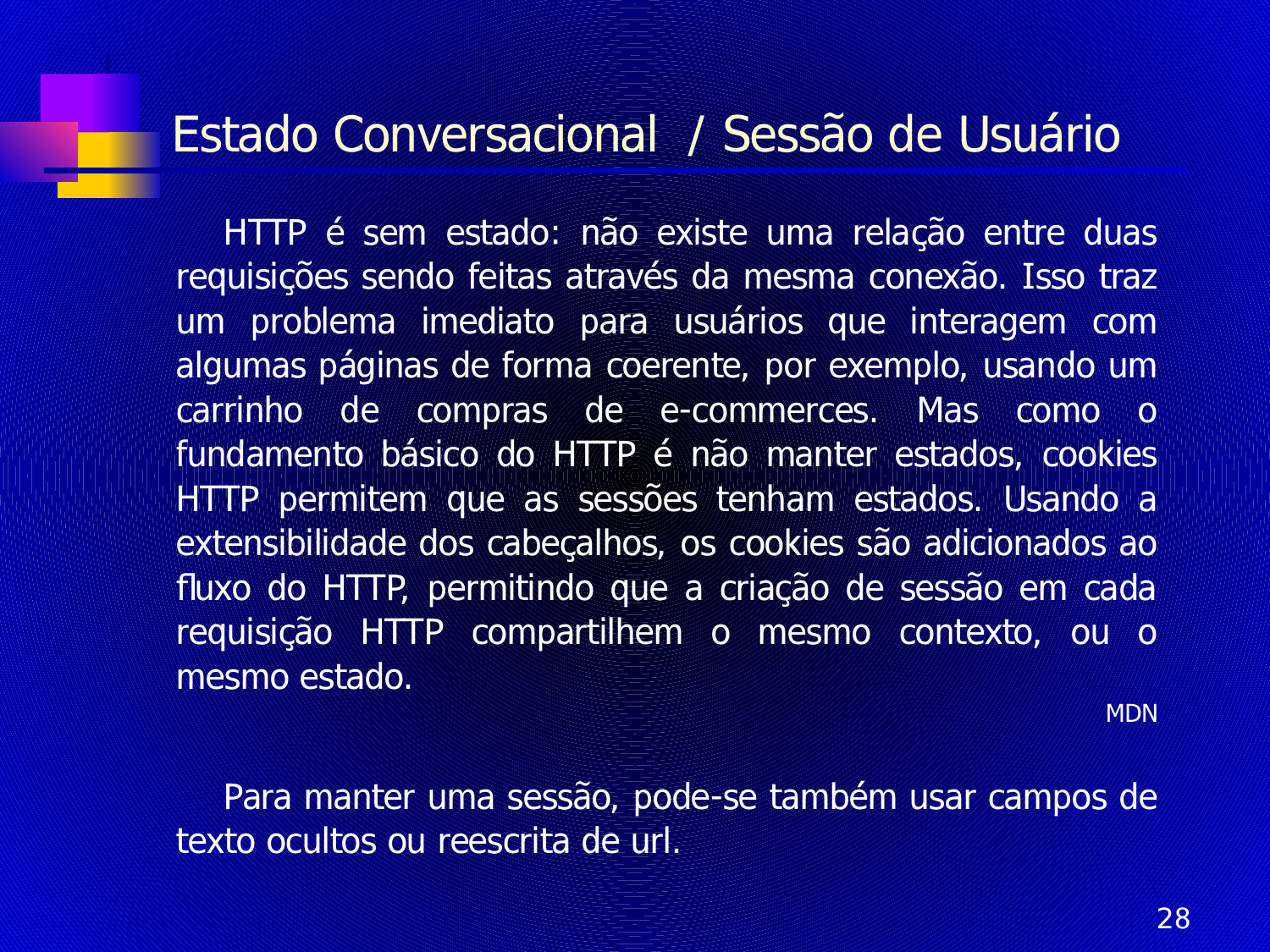

# Estado Conversacional  / Sessão de Usuário
HTTP é sem estado: não existe uma relação entre duas requisições sendo feitas através da mesma conexão. Isso traz um problema imediato para usuários que interagem com algumas páginas de forma coerente, por exemplo, usando um carrinho de compras de e-commerces. Mas como o fundamento básico do HTTP é não manter estados, cookies HTTP permitem que as sessões tenham estados. Usando a extensibilidade dos cabeçalhos, os cookies são adicionados ao fluxo do HTTP, permitindo que a criação de sessão em cada requisição HTTP compartilhem o mesmo contexto, ou o mesmo estado.
MDN

Para manter uma sessão, pode-se também usar campos de texto ocultos ou reescrita de url.
28